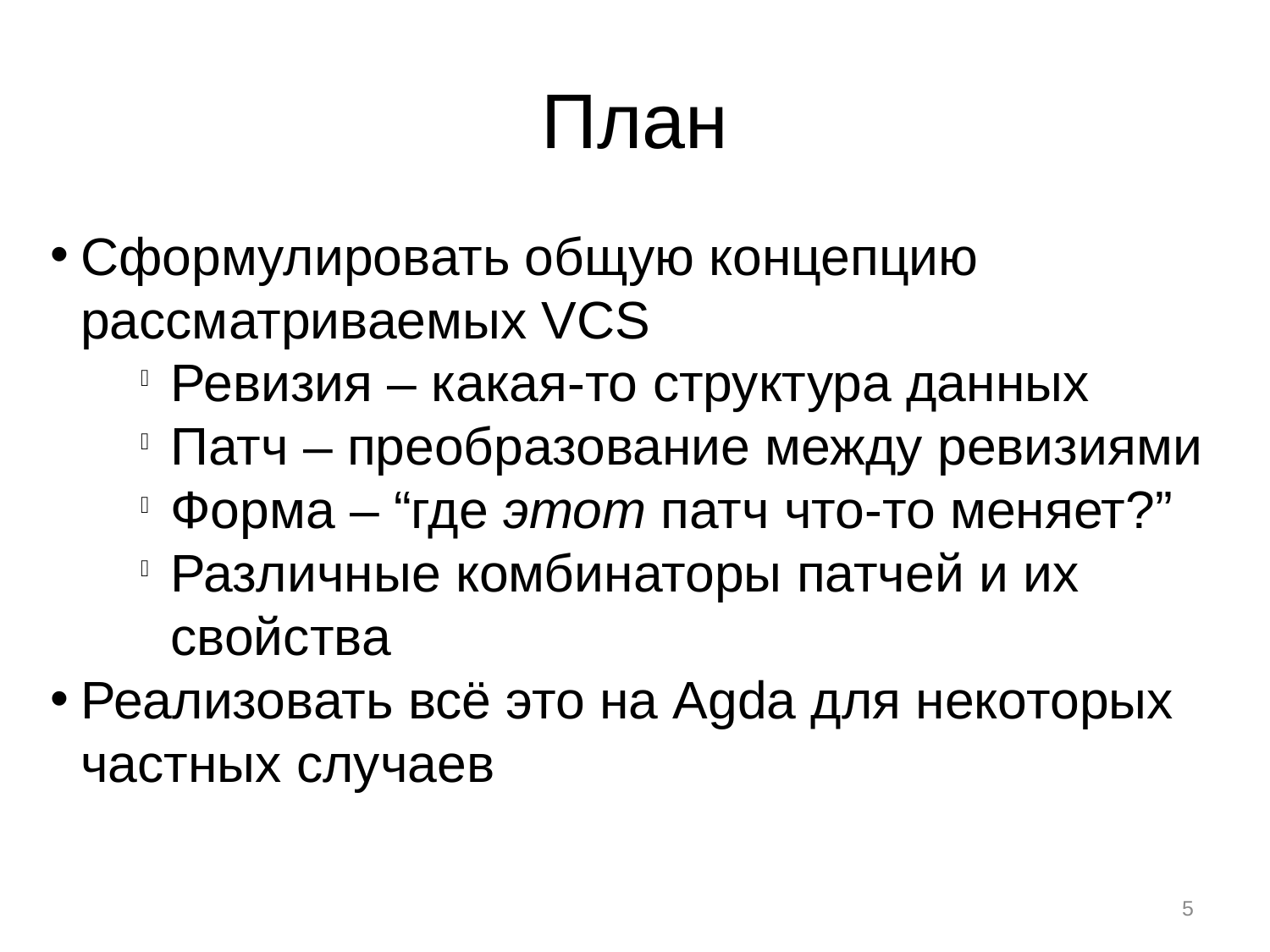

План
Сформулировать общую концепцию рассматриваемых VCS
Ревизия – какая-то структура данных
Патч – преобразование между ревизиями
Форма – “где этот патч что-то меняет?”
Различные комбинаторы патчей и их свойства
Реализовать всё это на Agda для некоторых частных случаев
5